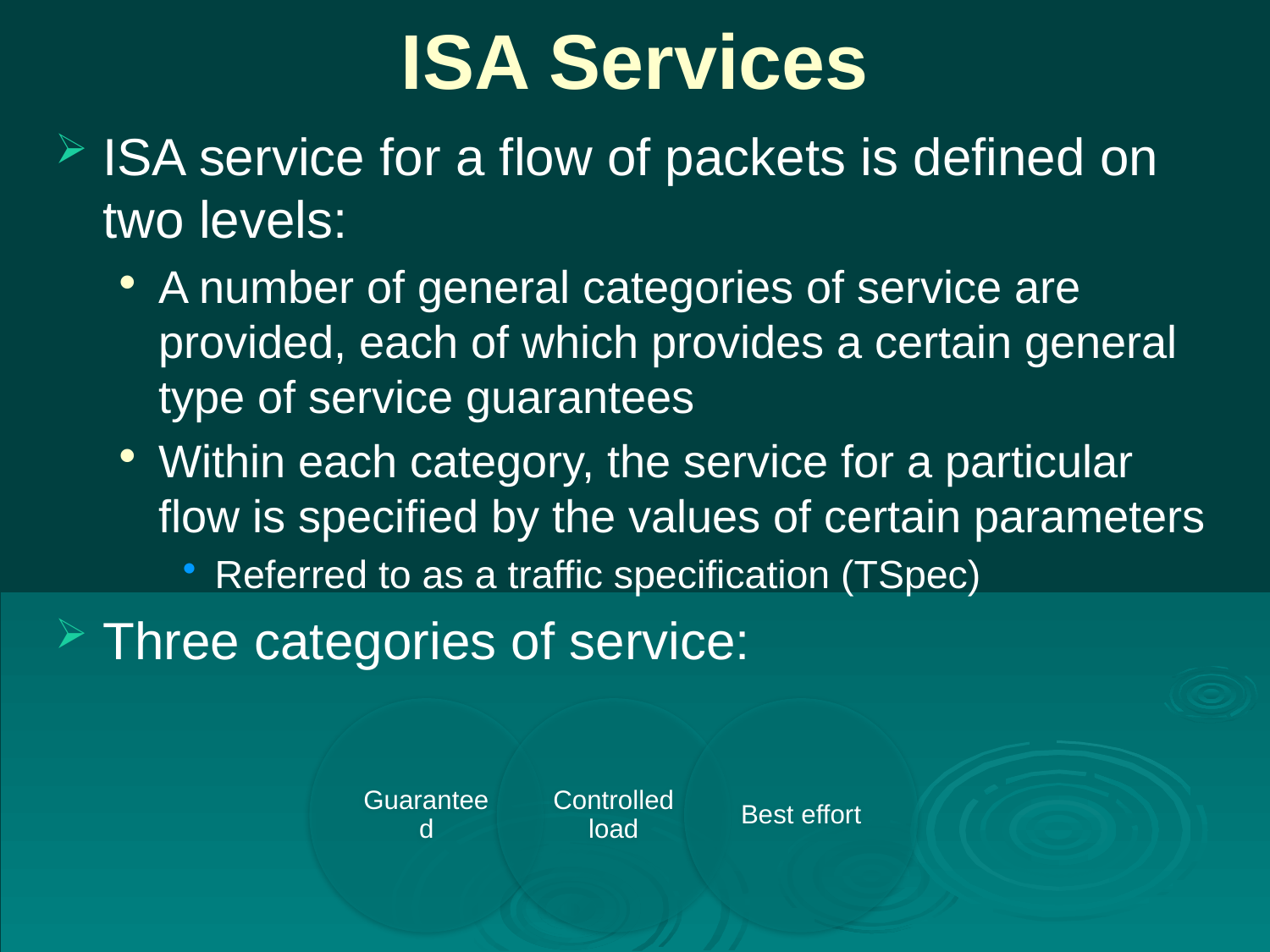

# ISA Services
ISA service for a flow of packets is defined on two levels:
A number of general categories of service are provided, each of which provides a certain general type of service guarantees
Within each category, the service for a particular flow is specified by the values of certain parameters
Referred to as a traffic specification (TSpec)
Three categories of service:

Guaranteed
Controlled load
Best effort